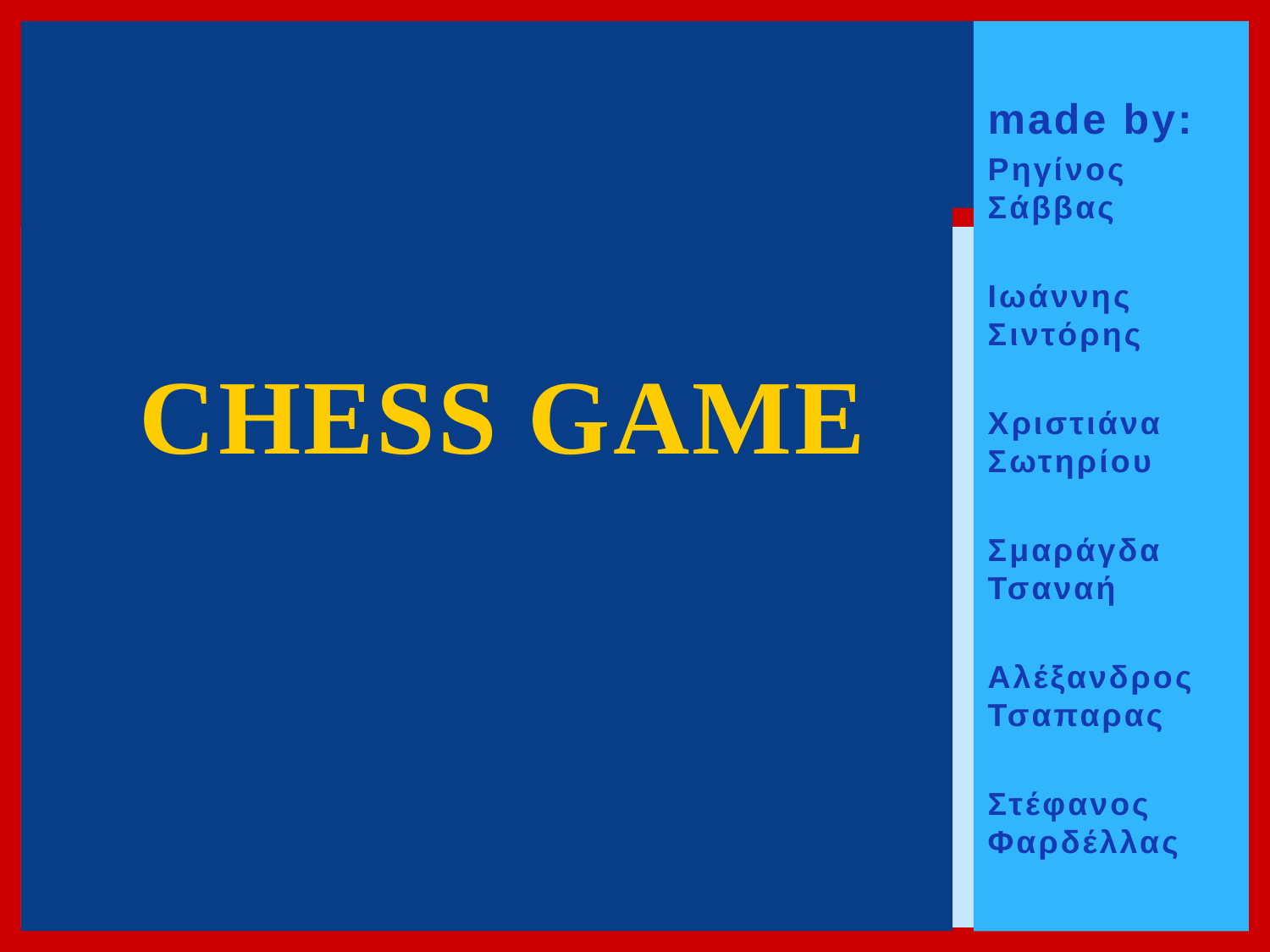

made by:
Ρηγίνος Σάββας

Ιωάννης Σιντόρης

Χριστιάνα Σωτηρίου

Σμαράγδα Τσαναή

Αλέξανδρος Τσαπαρας

Στέφανος Φαρδέλλας
# Chess game